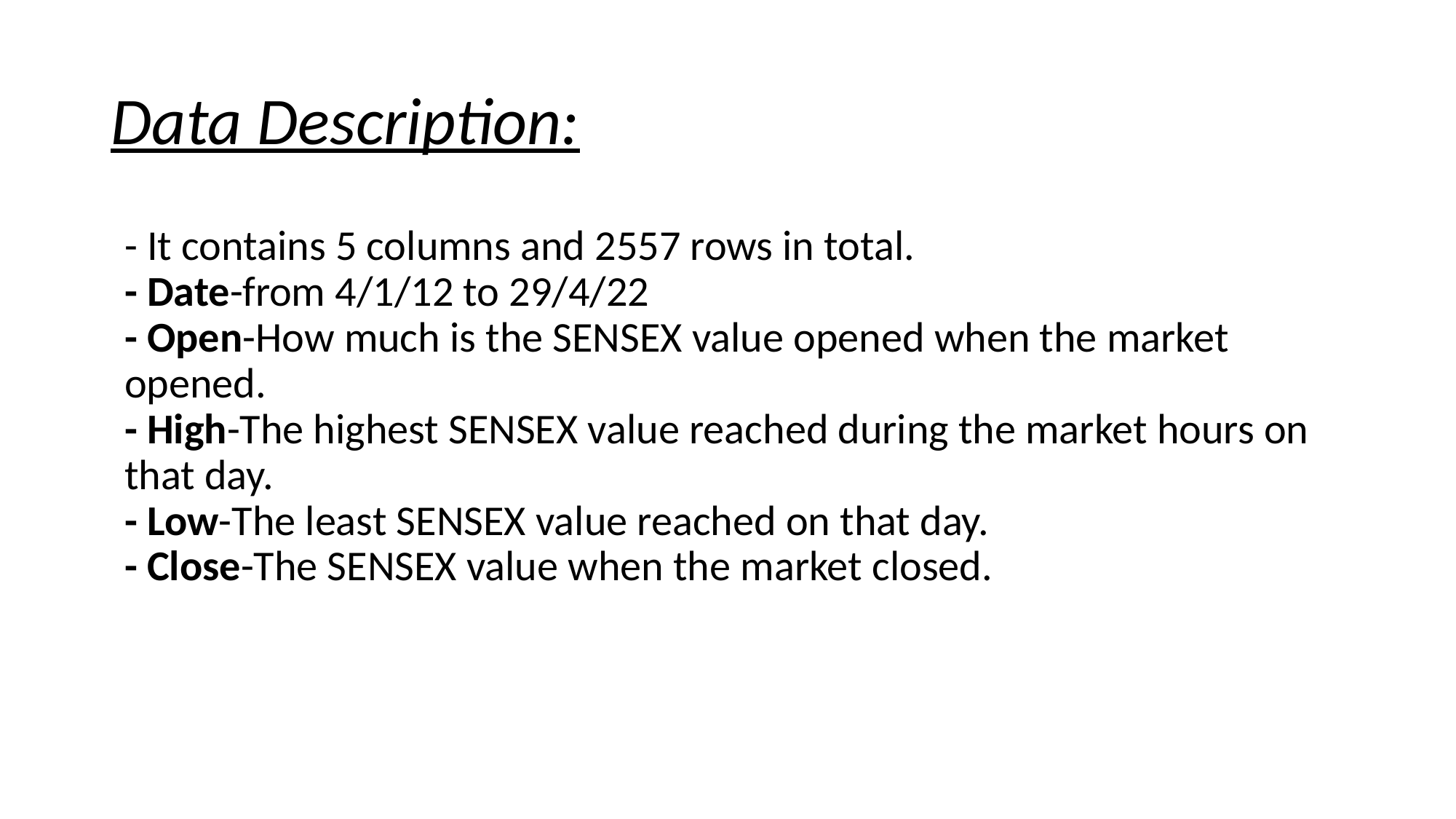

# Data Description:
- It contains 5 columns and 2557 rows in total.
- Date-from 4/1/12 to 29/4/22
- Open-How much is the SENSEX value opened when the market opened.
- High-The highest SENSEX value reached during the market hours on that day.
- Low-The least SENSEX value reached on that day.
- Close-The SENSEX value when the market closed.